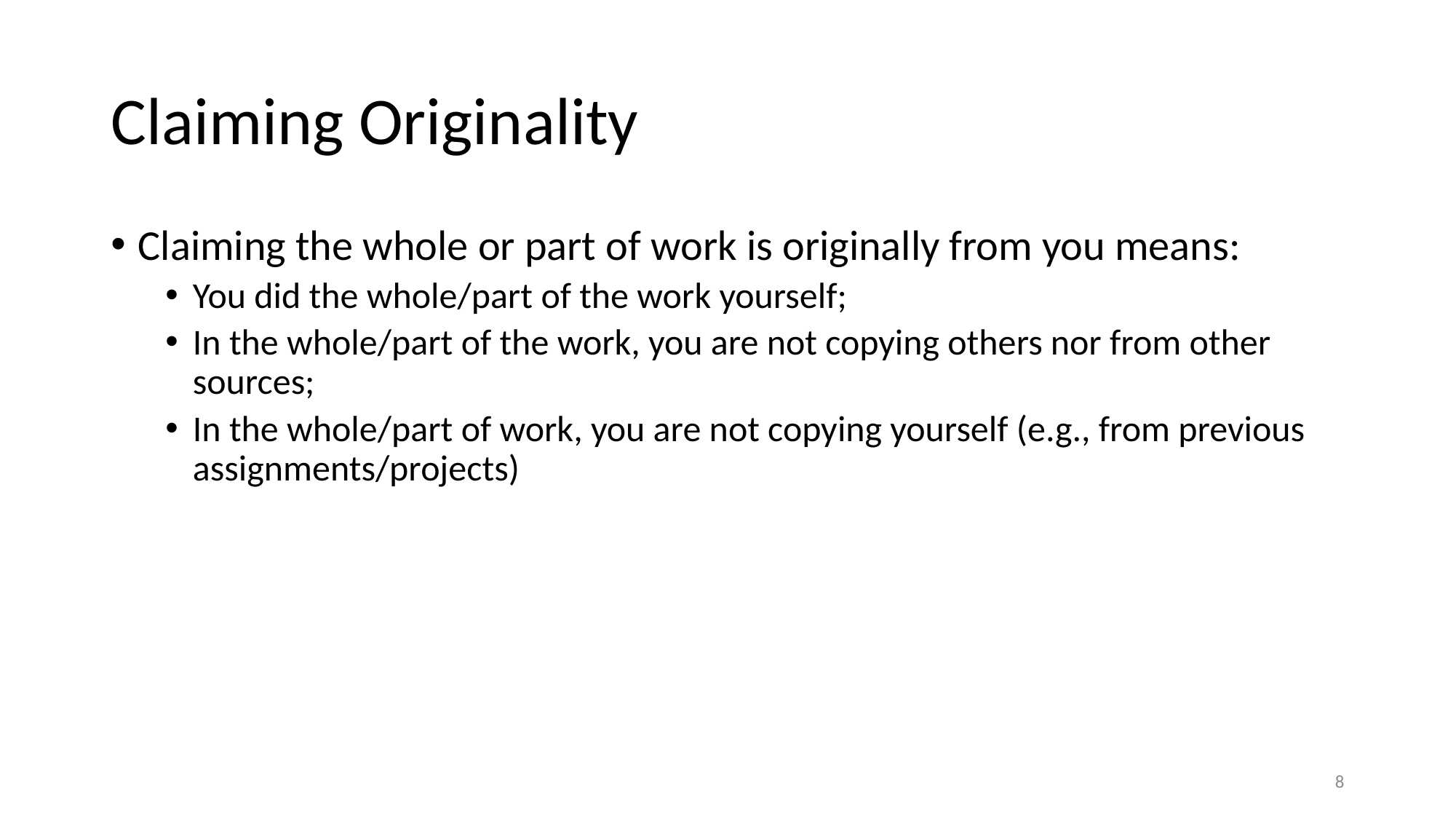

# Claiming Originality
Claiming the whole or part of work is originally from you means:
You did the whole/part of the work yourself;
In the whole/part of the work, you are not copying others nor from other sources;
In the whole/part of work, you are not copying yourself (e.g., from previous assignments/projects)

8